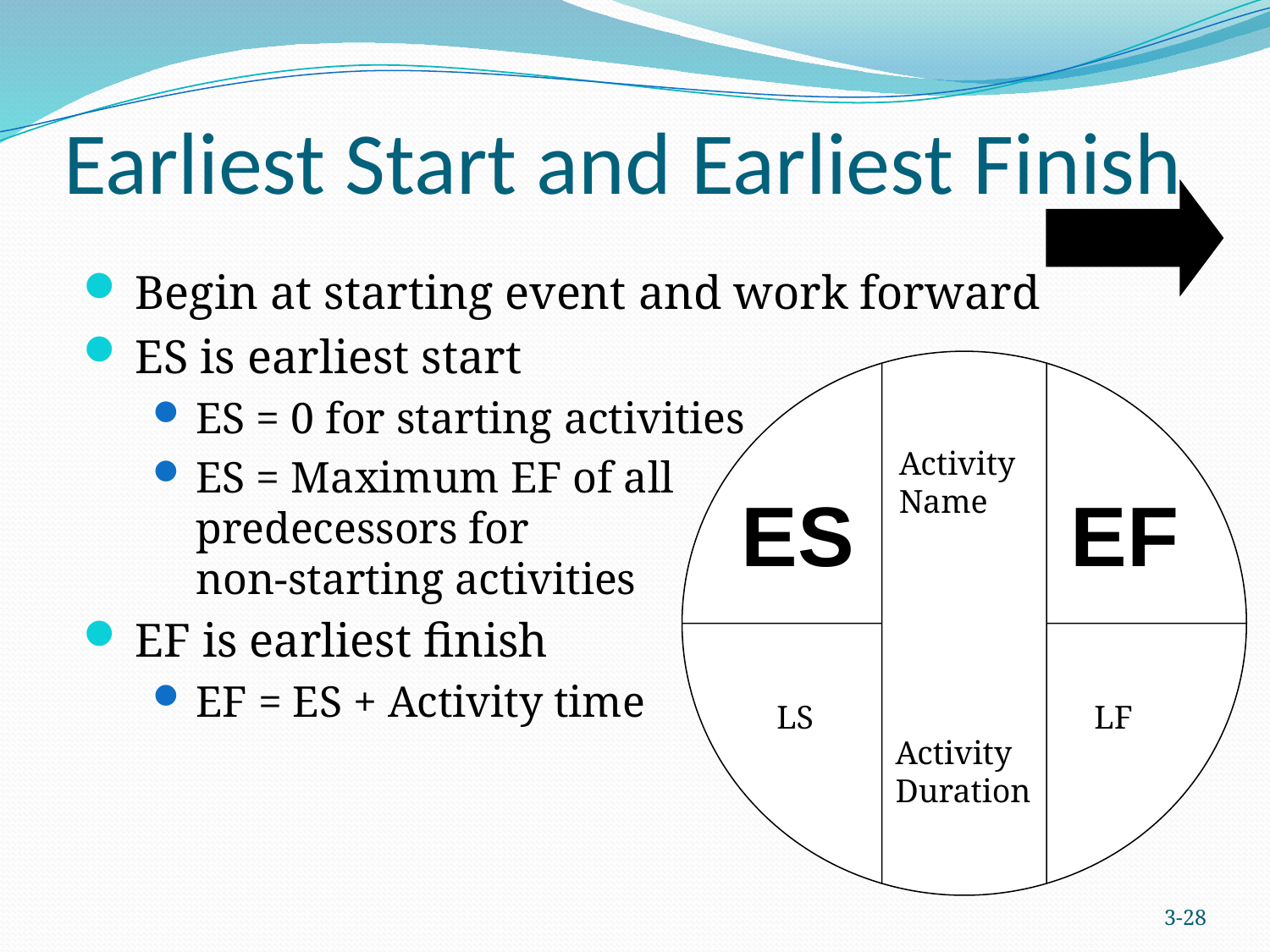

# Earliest Start and Earliest Finish

Begin at starting event and work forward
ES is earliest start
ES = 0 for starting activities
ES = Maximum EF of all
predecessors for
non-starting activities
EF is earliest finish
EF = ES + Activity time

Activity Name
ES
EF

LS
LF
Activity Duration
3-28